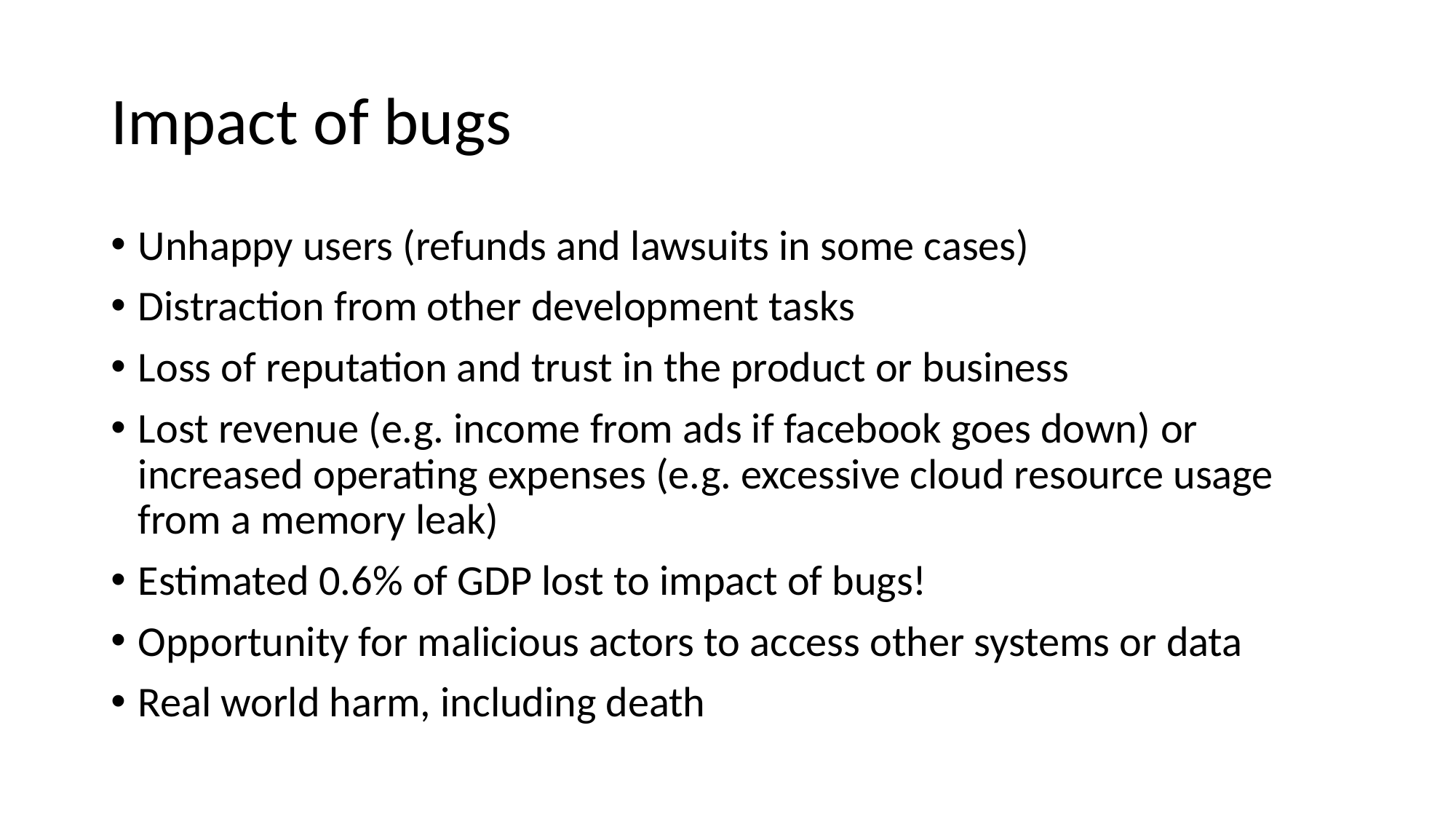

# Impact of bugs
Unhappy users (refunds and lawsuits in some cases)
Distraction from other development tasks
Loss of reputation and trust in the product or business
Lost revenue (e.g. income from ads if facebook goes down) or increased operating expenses (e.g. excessive cloud resource usage from a memory leak)
Estimated 0.6% of GDP lost to impact of bugs!
Opportunity for malicious actors to access other systems or data
Real world harm, including death